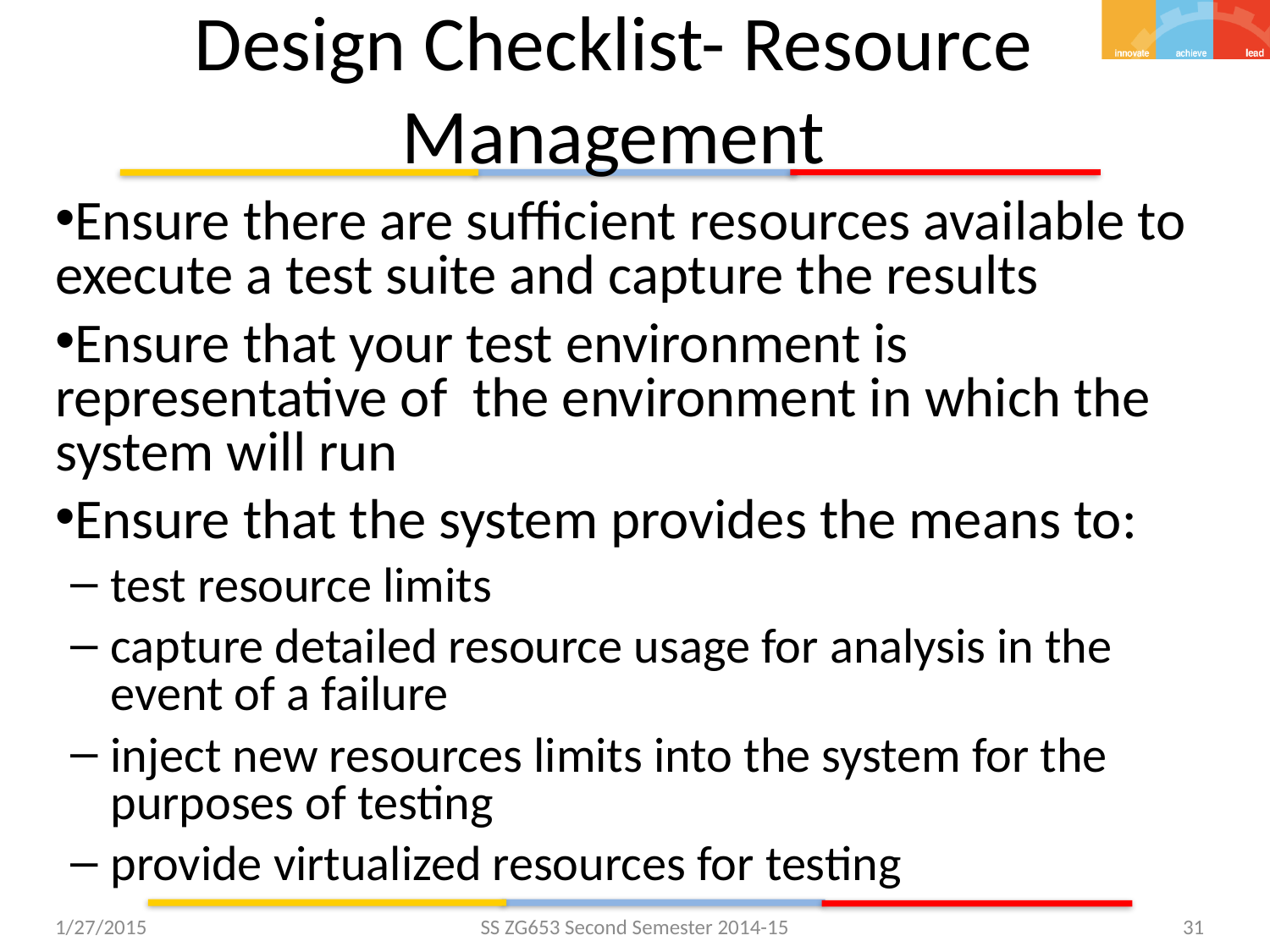

# Design Checklist- Resource Management
Ensure there are sufficient resources available to execute a test suite and capture the results
Ensure that your test environment is representative of  the environment in which the system will run
Ensure that the system provides the means to:
test resource limits
capture detailed resource usage for analysis in the event of a failure
inject new resources limits into the system for the purposes of testing
provide virtualized resources for testing

1/27/2015
SS ZG653 Second Semester 2014-15
31